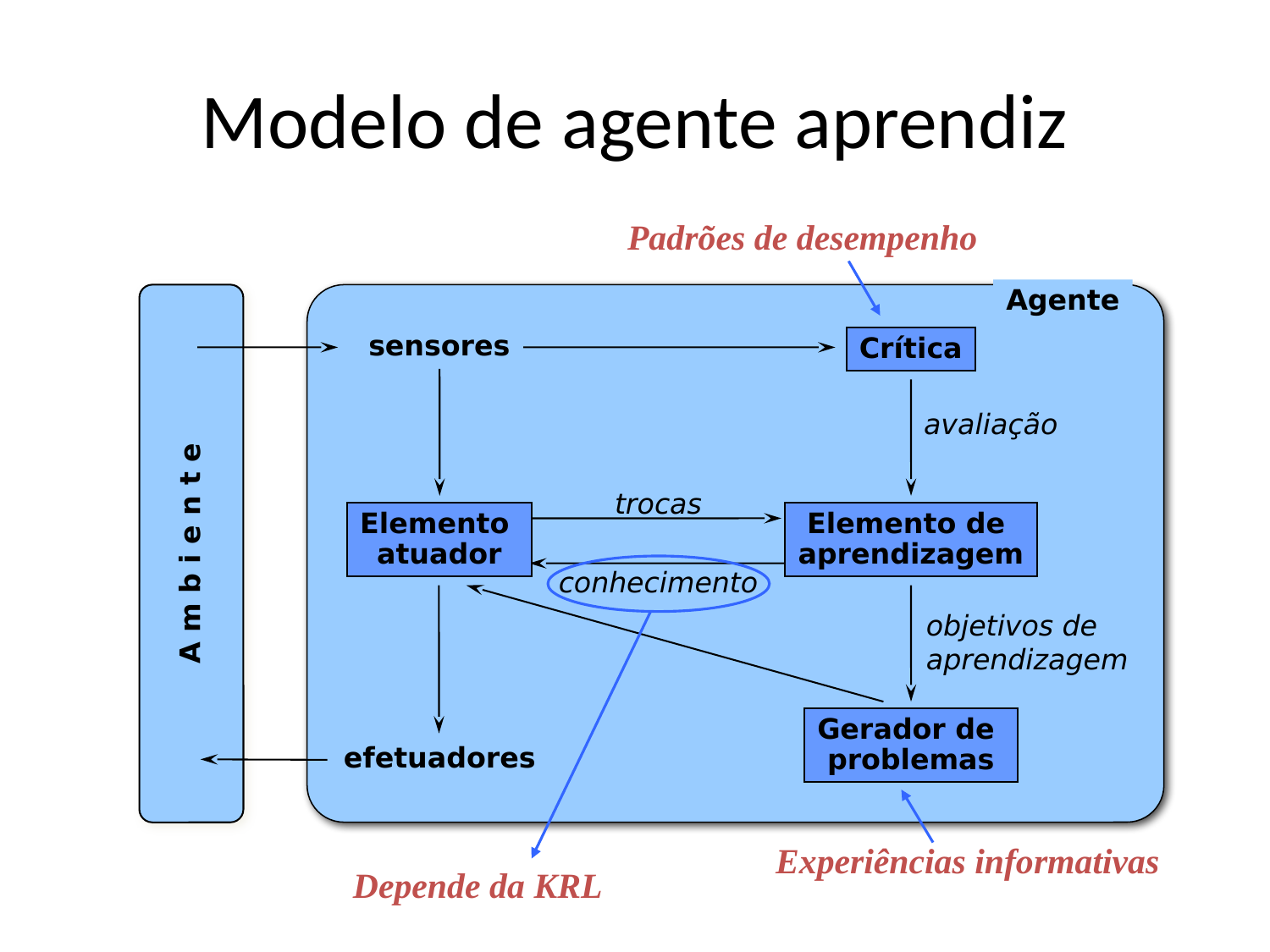

# Modelo de agente aprendiz
Padrões de desempenho

Agente

A m b i e n t e
sensores
Crítica

avaliação
trocas
Elemento
atuador
Elemento de
aprendizagem

Depende da KRL
conhecimento

objetivos de
aprendizagem
Gerador de
problemas
efetuadores

Experiências informativas